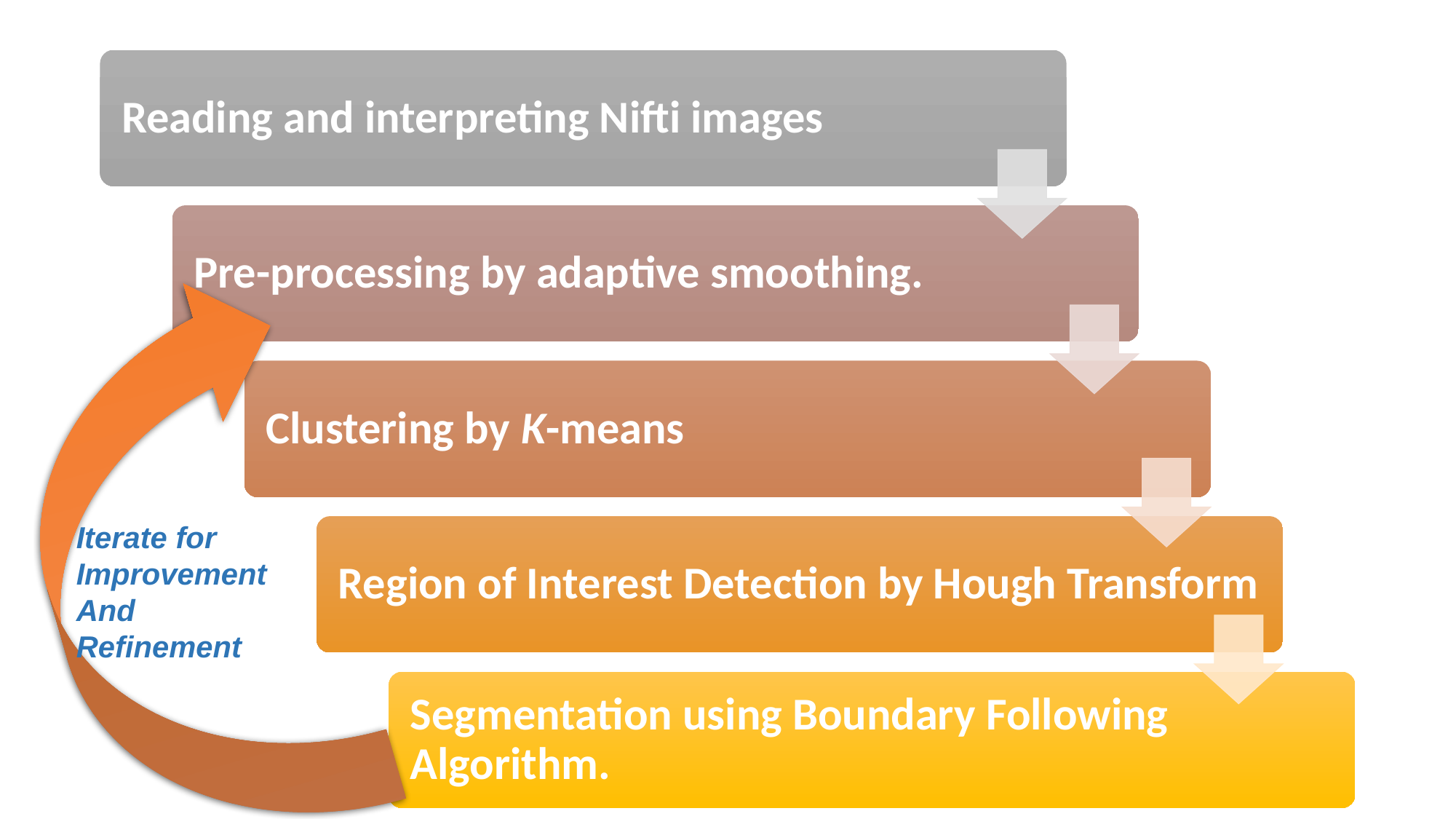

Reading and interpreting Nifti images
Pre-processing by adaptive smoothing.
Clustering by K-means
Region of Interest Detection by Hough Transform
Segmentation using Boundary Following Algorithm.

Iterate for Improvement
And Refinement